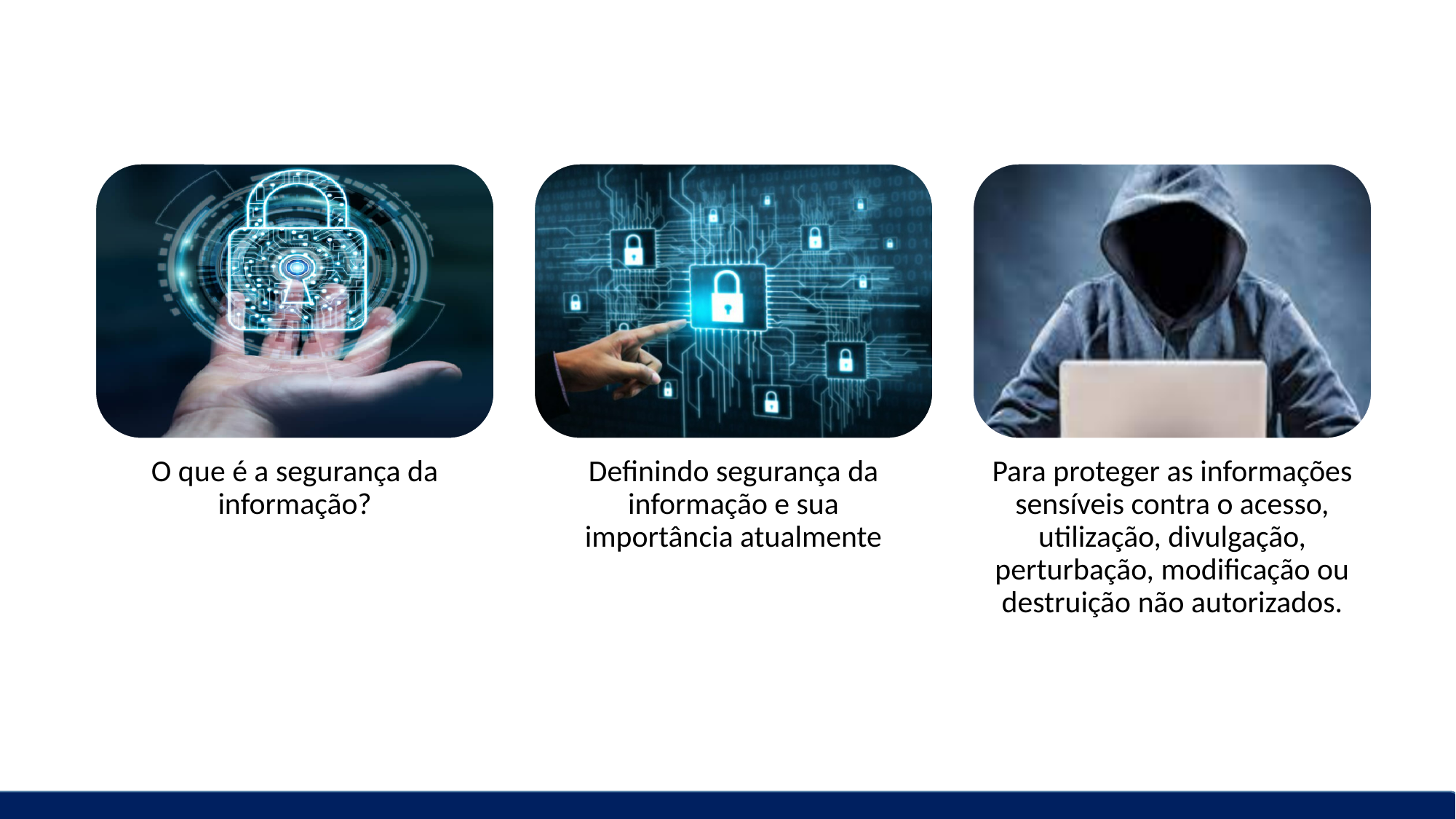

O que é a segurança da informação?
Definindo segurança da informação e sua importância atualmente
Para proteger as informações sensíveis contra o acesso, utilização, divulgação, perturbação, modificação ou destruição não autorizados.